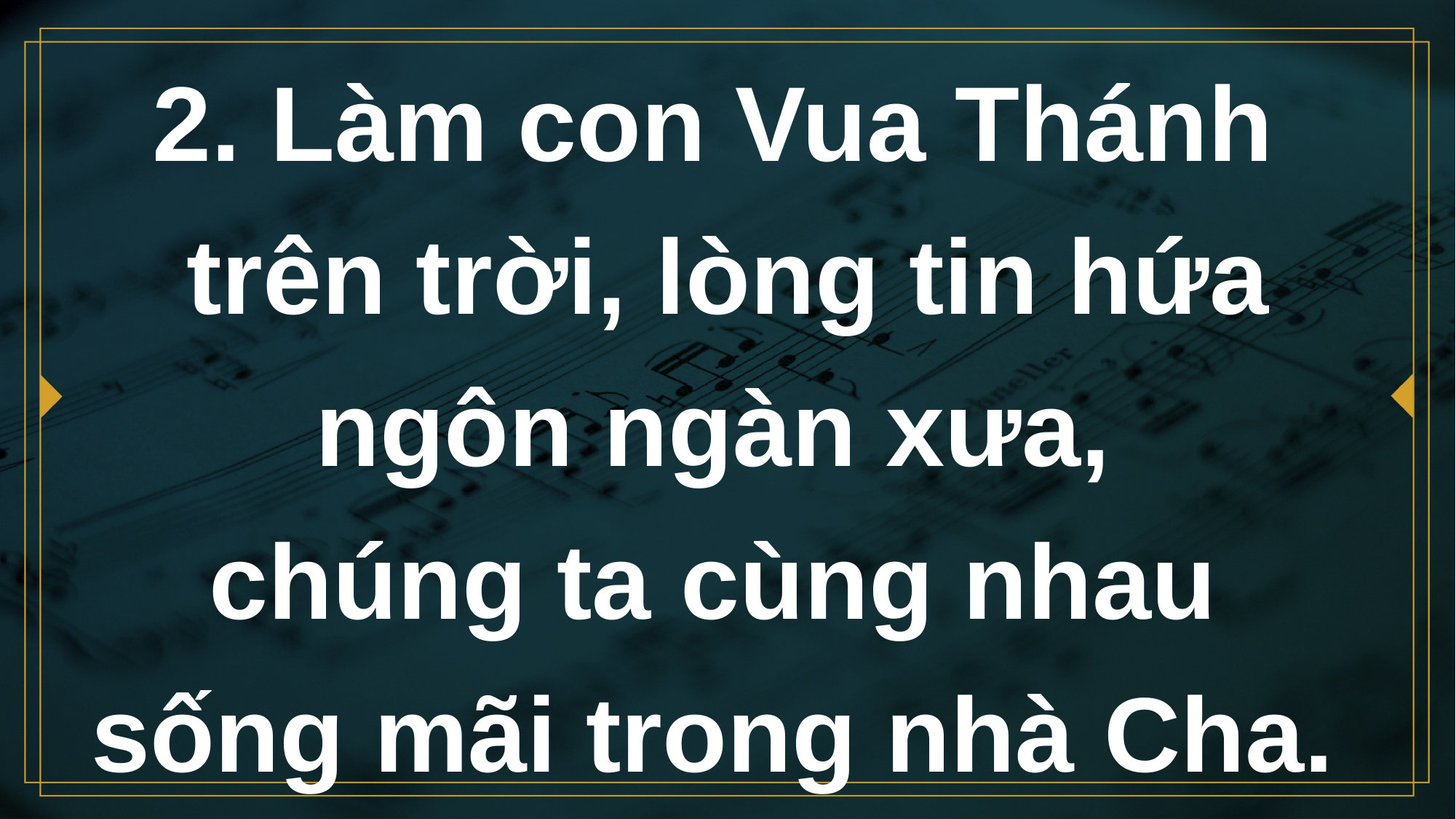

# 2. Làm con Vua Thánh trên trời, lòng tin hứa ngôn ngàn xưa, chúng ta cùng nhau sống mãi trong nhà Cha.